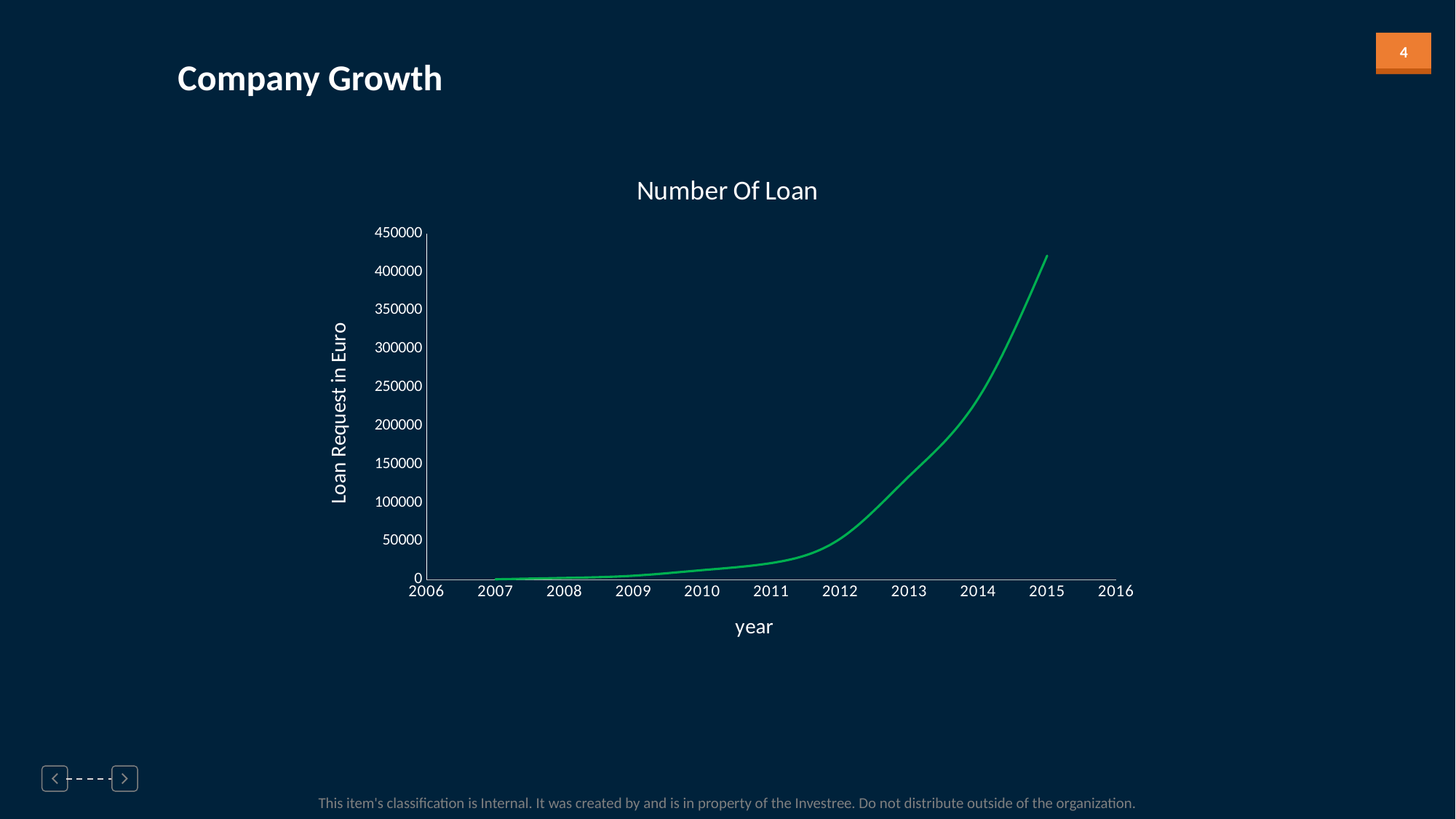

Company Growth

### Chart:

| Category | Number Of Loan |
|---|---|